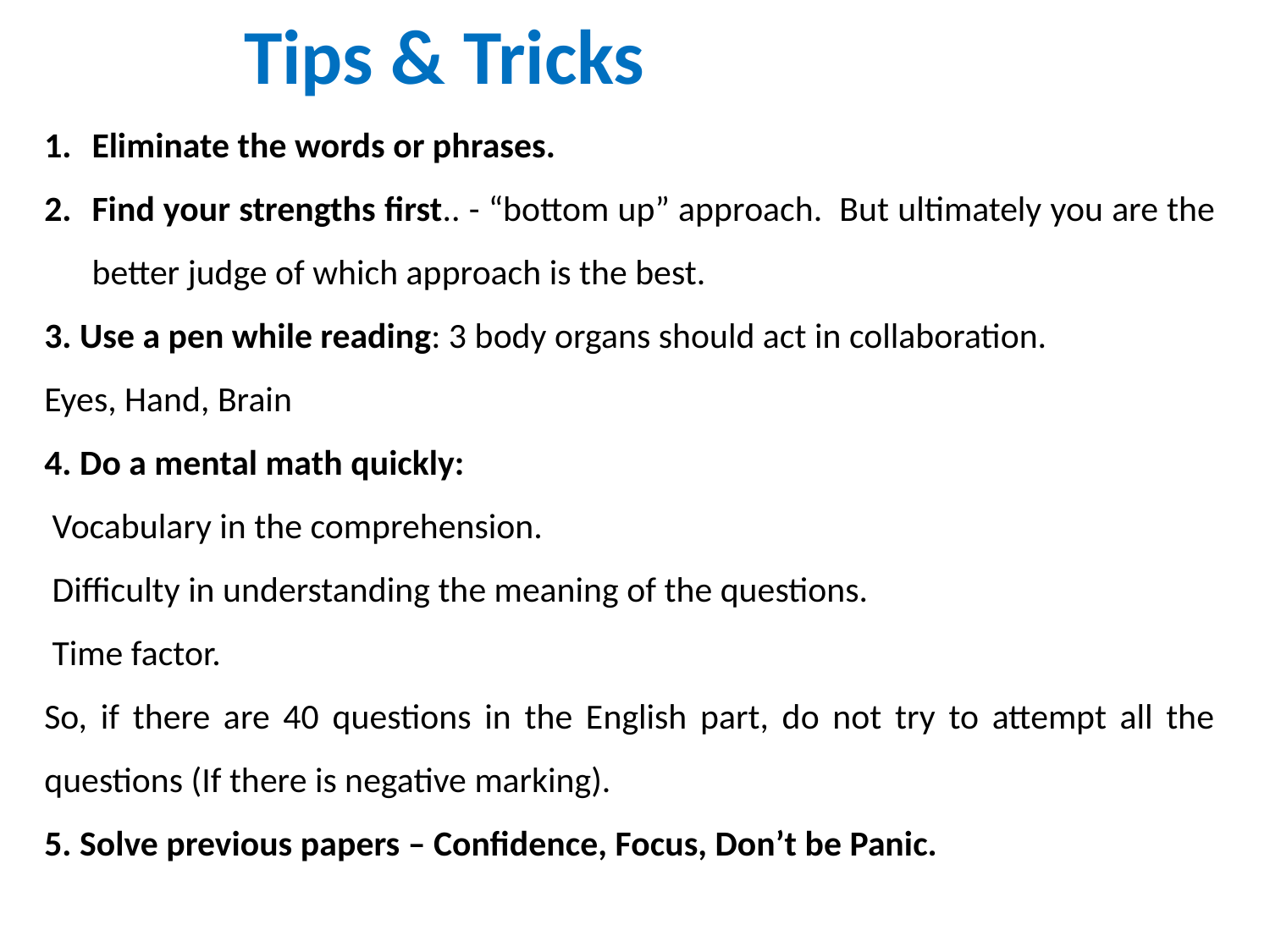

# Tips & Tricks
Eliminate the words or phrases.
Find your strengths first.. - “bottom up” approach.  But ultimately you are the better judge of which approach is the best.
3. Use a pen while reading: 3 body organs should act in collaboration.
Eyes, Hand, Brain
4. Do a mental math quickly:
 Vocabulary in the comprehension.
 Difficulty in understanding the meaning of the questions.
 Time factor.
So, if there are 40 questions in the English part, do not try to attempt all the questions (If there is negative marking).
5. Solve previous papers – Confidence, Focus, Don’t be Panic.